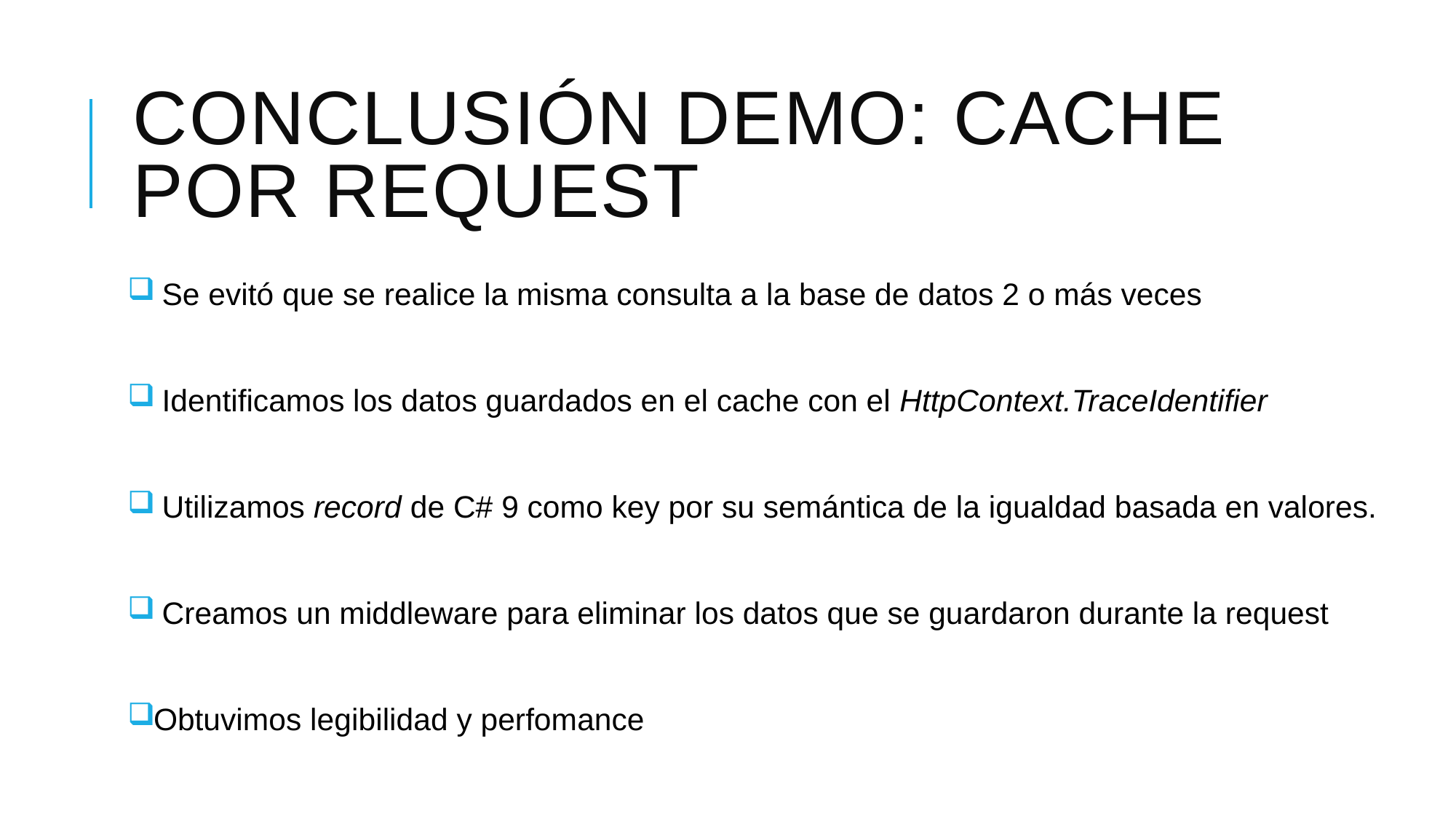

# Conclusión demo: Cache por Request
 Se evitó que se realice la misma consulta a la base de datos 2 o más veces

 Identificamos los datos guardados en el cache con el HttpContext.TraceIdentifier

 Utilizamos record de C# 9 como key por su semántica de la igualdad basada en valores.

 Creamos un middleware para eliminar los datos que se guardaron durante la request

Obtuvimos legibilidad y perfomance